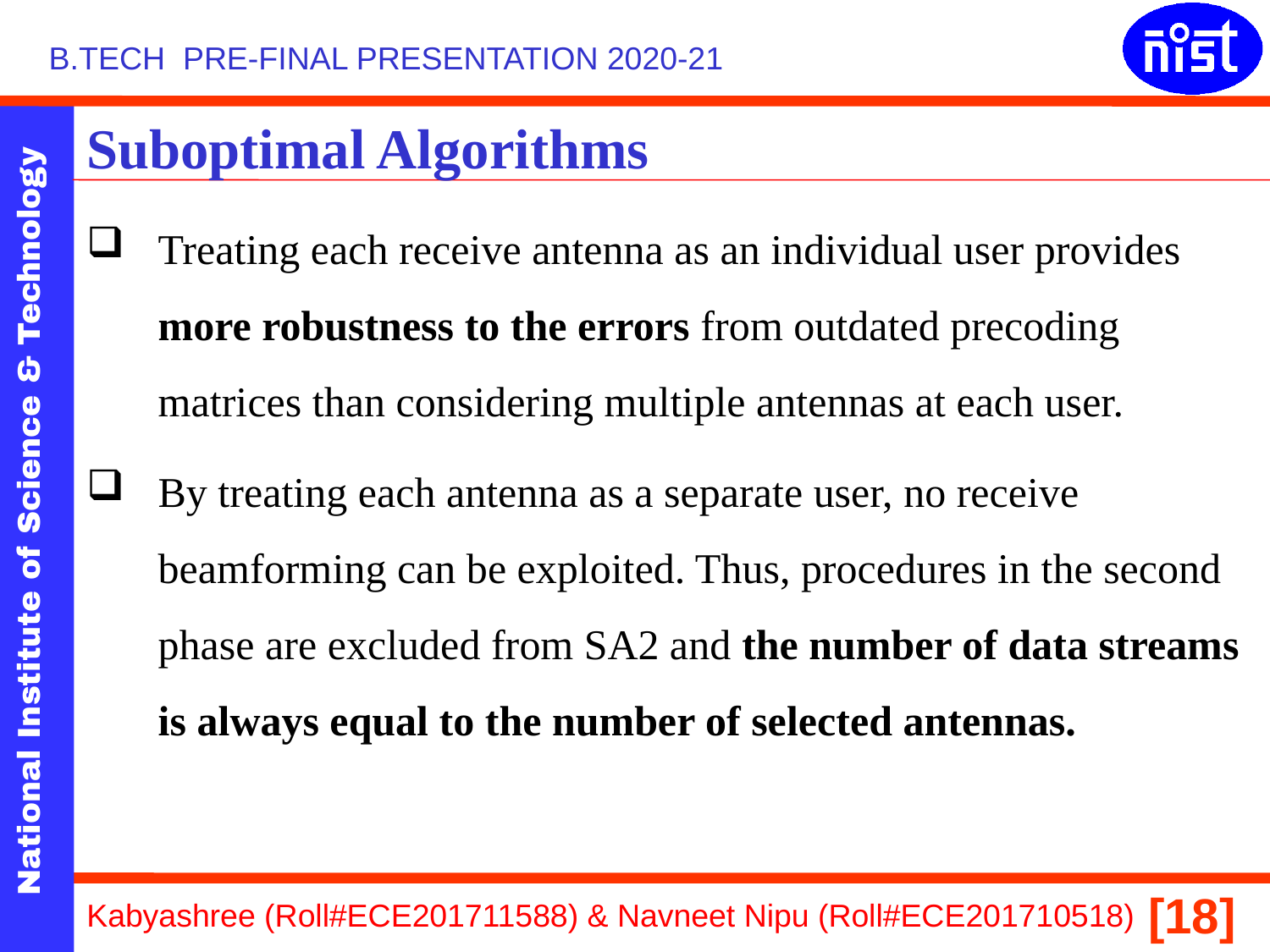

# Suboptimal Algorithms
Treating each receive antenna as an individual user provides more robustness to the errors from outdated precoding matrices than considering multiple antennas at each user.
By treating each antenna as a separate user, no receive beamforming can be exploited. Thus, procedures in the second phase are excluded from SA2 and the number of data streams is always equal to the number of selected antennas.